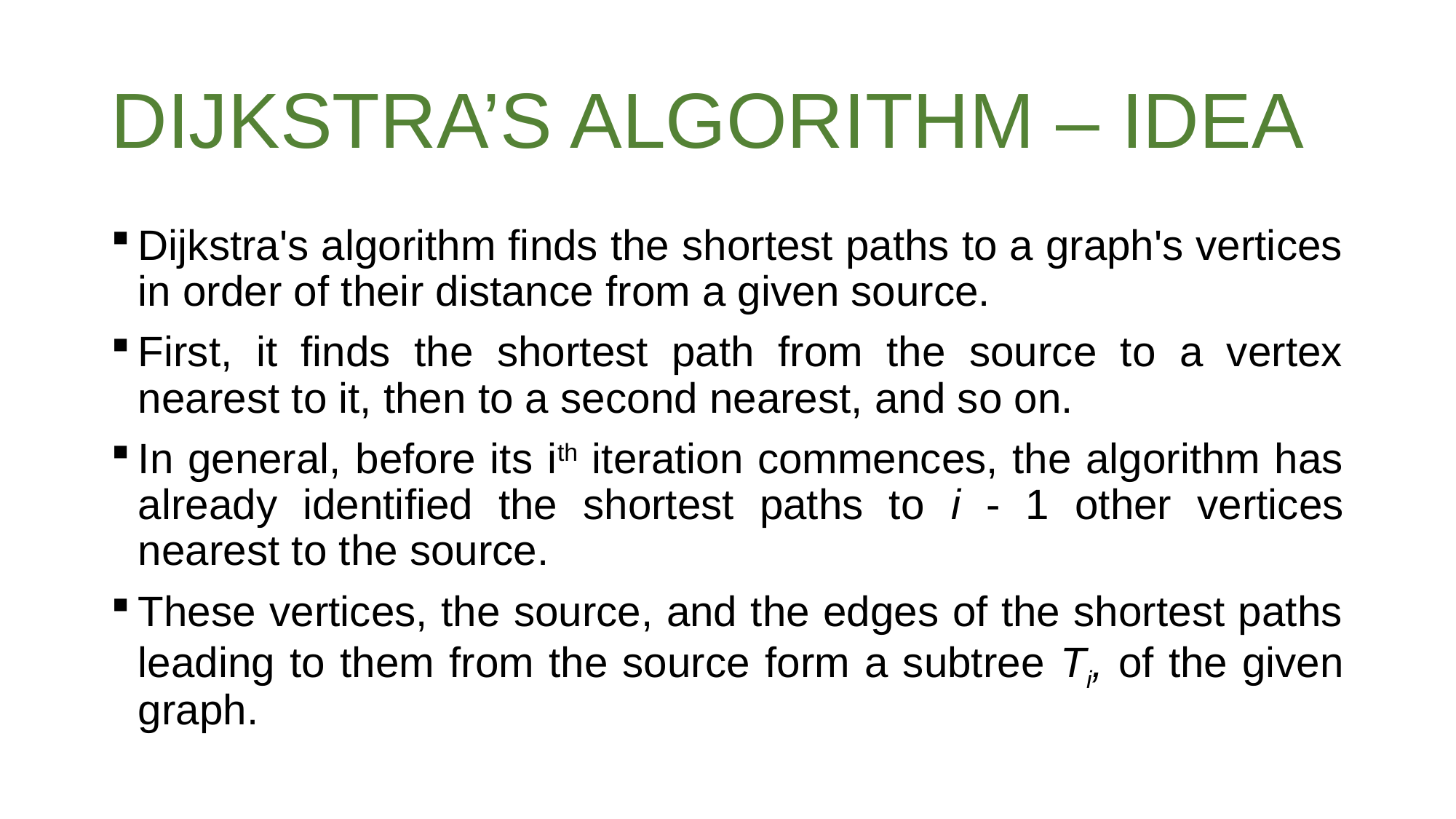

# DIJKSTRA’S ALGORITHM – IDEA
Dijkstra's algorithm finds the shortest paths to a graph's vertices in order of their distance from a given source.
First, it finds the shortest path from the source to a vertex nearest to it, then to a second nearest, and so on.
In general, before its ith iteration commences, the algorithm has already identified the shortest paths to i - 1 other vertices nearest to the source.
These vertices, the source, and the edges of the shortest paths leading to them from the source form a subtree Ti, of the given graph.